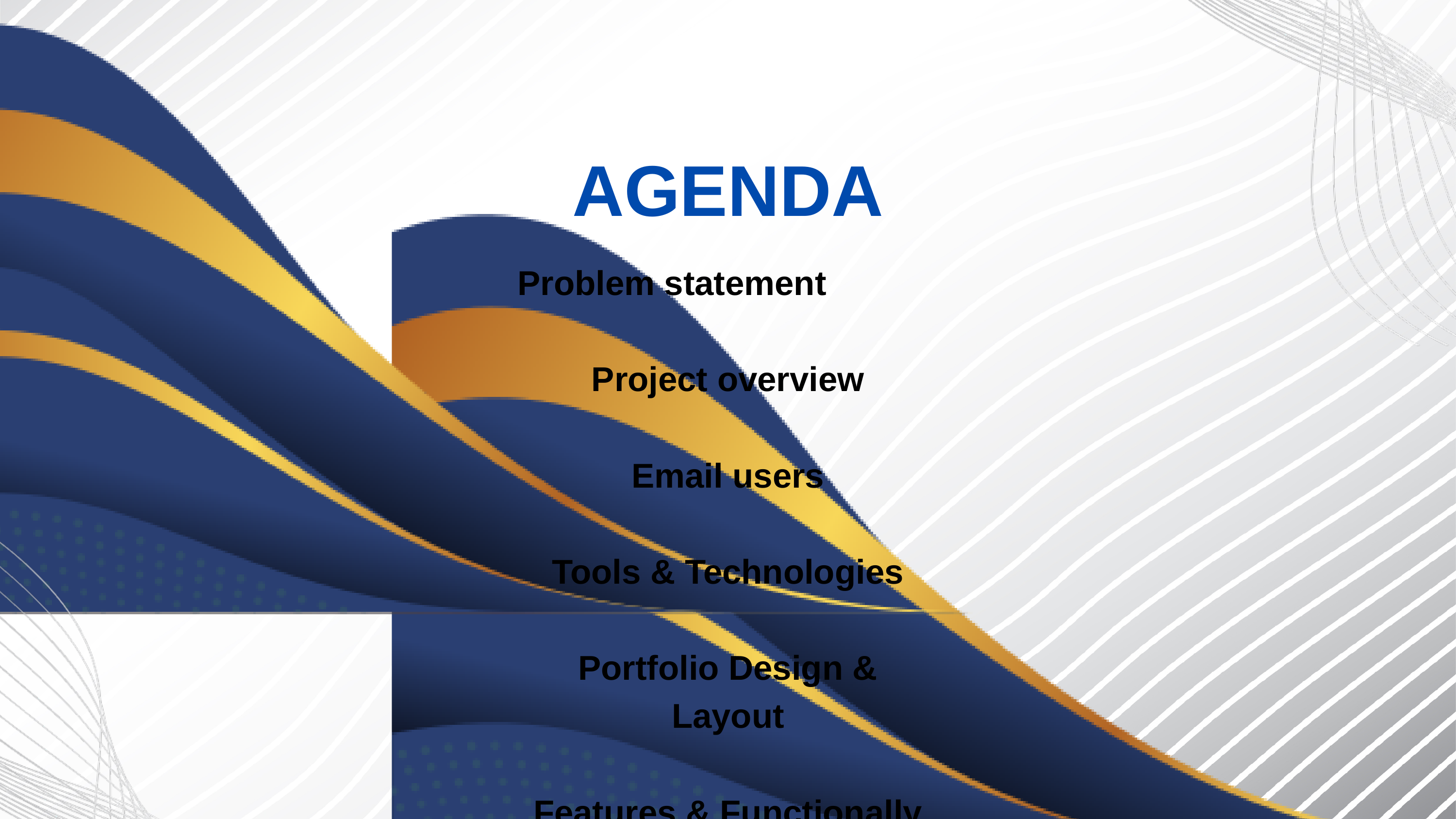

AGENDA
Problem statement
Project overview
Email users
Tools & Technologies
Portfolio Design & Layout
Features & Functionally
Results & Screenshot
Conclusion